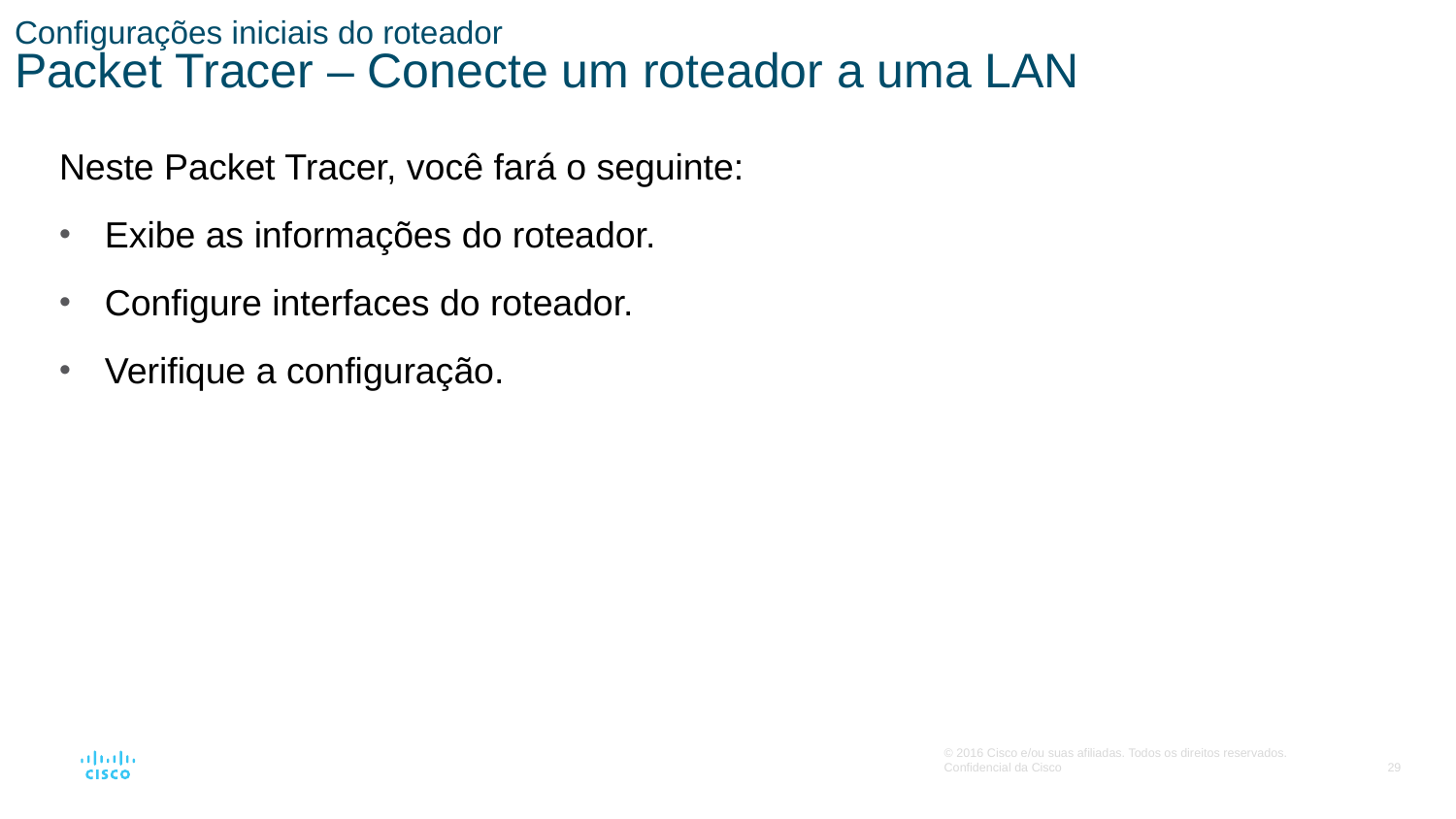

# Configurações iniciais do roteador Packet Tracer – Conecte um roteador a uma LAN
Neste Packet Tracer, você fará o seguinte:
Exibe as informações do roteador.
Configure interfaces do roteador.
Verifique a configuração.